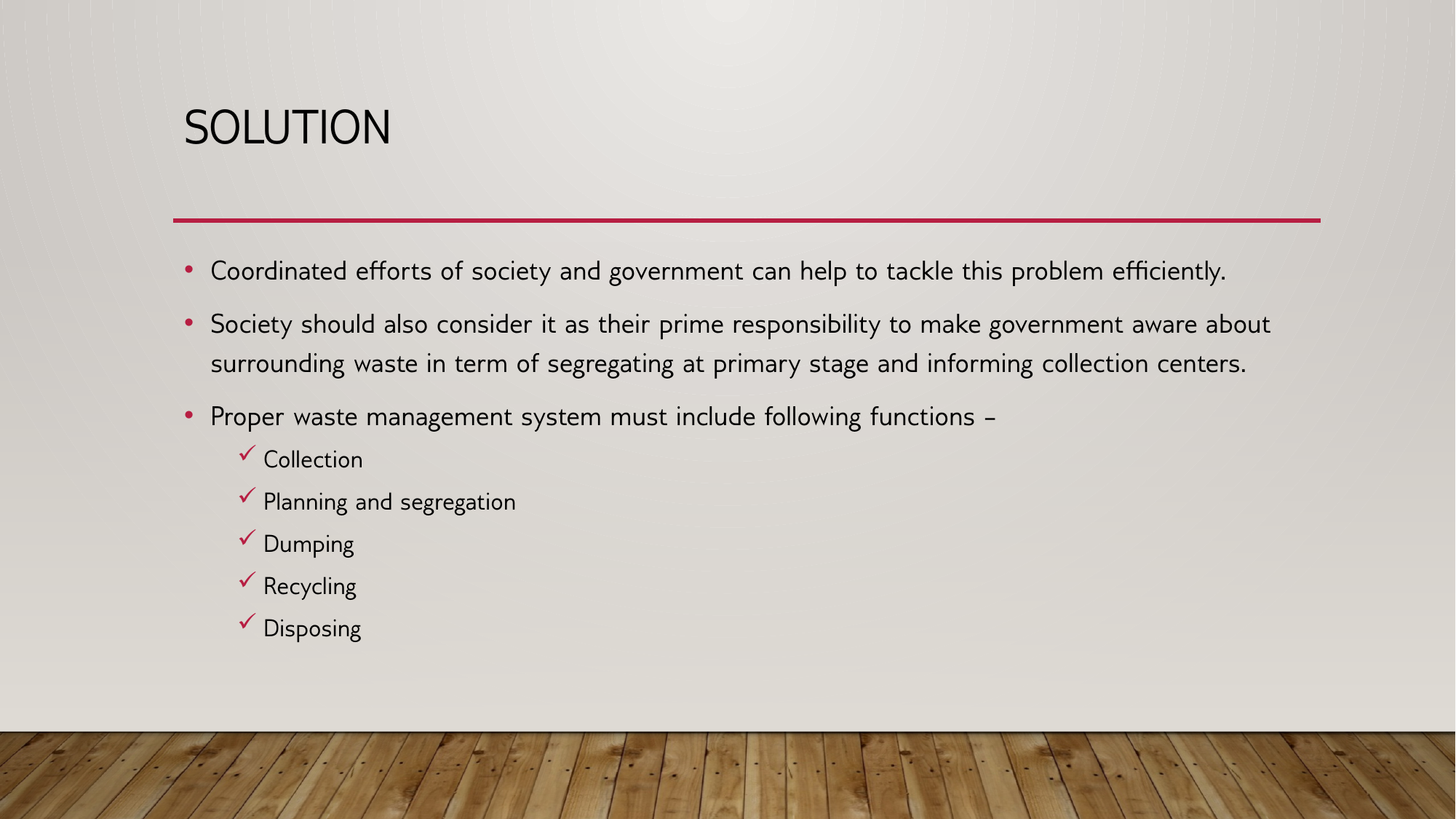

# Solution
Coordinated efforts of society and government can help to tackle this problem efficiently.
Society should also consider it as their prime responsibility to make government aware about surrounding waste in term of segregating at primary stage and informing collection centers.
Proper waste management system must include following functions –
Collection
Planning and segregation
Dumping
Recycling
Disposing